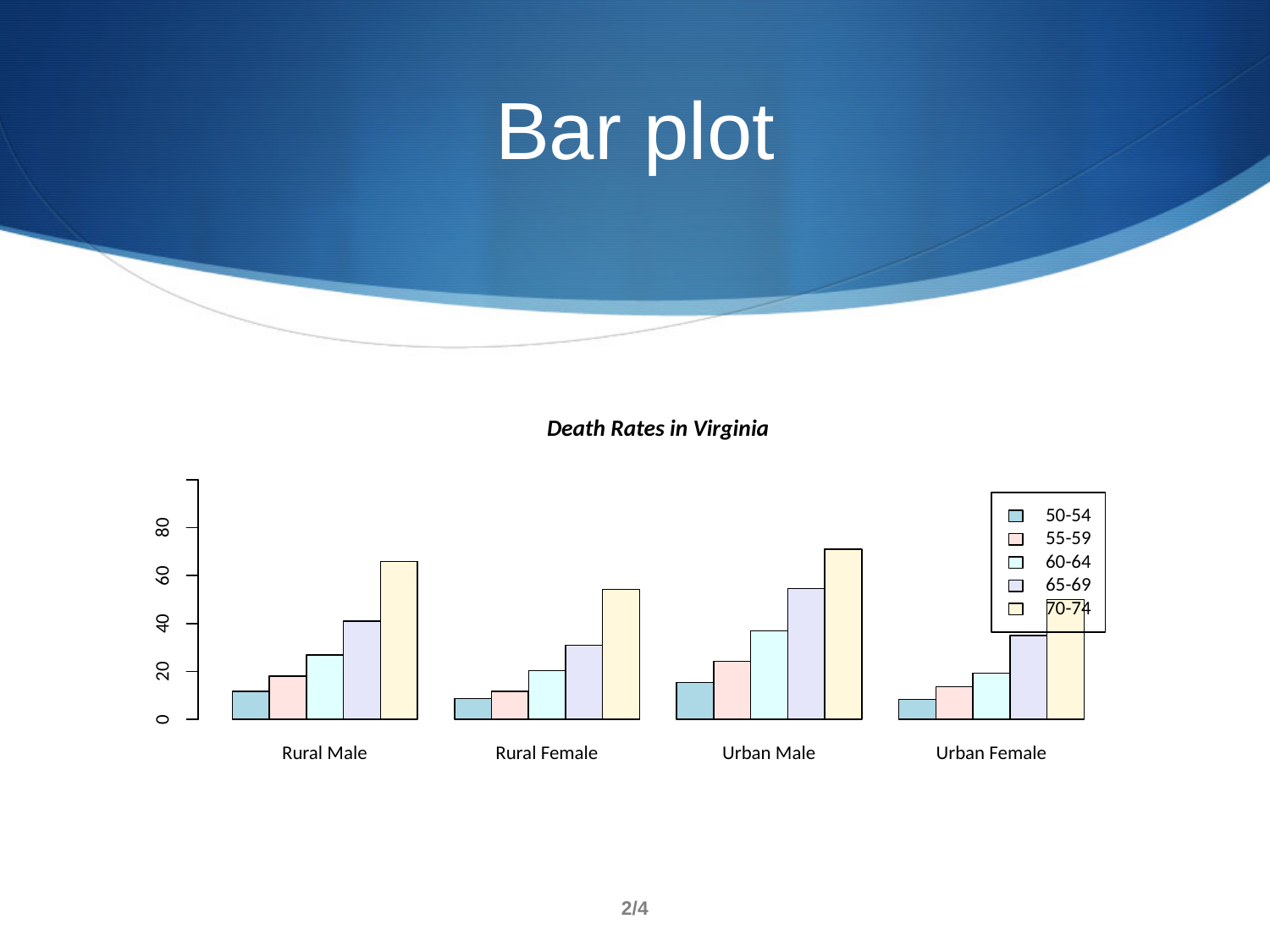

# Bar plot
Death Rates in Virginia

50-54

80

55-59

60-64

60

65-69

70-74

40

20

0

Rural Male
Rural Female
Urban Male
Urban Female
2/4